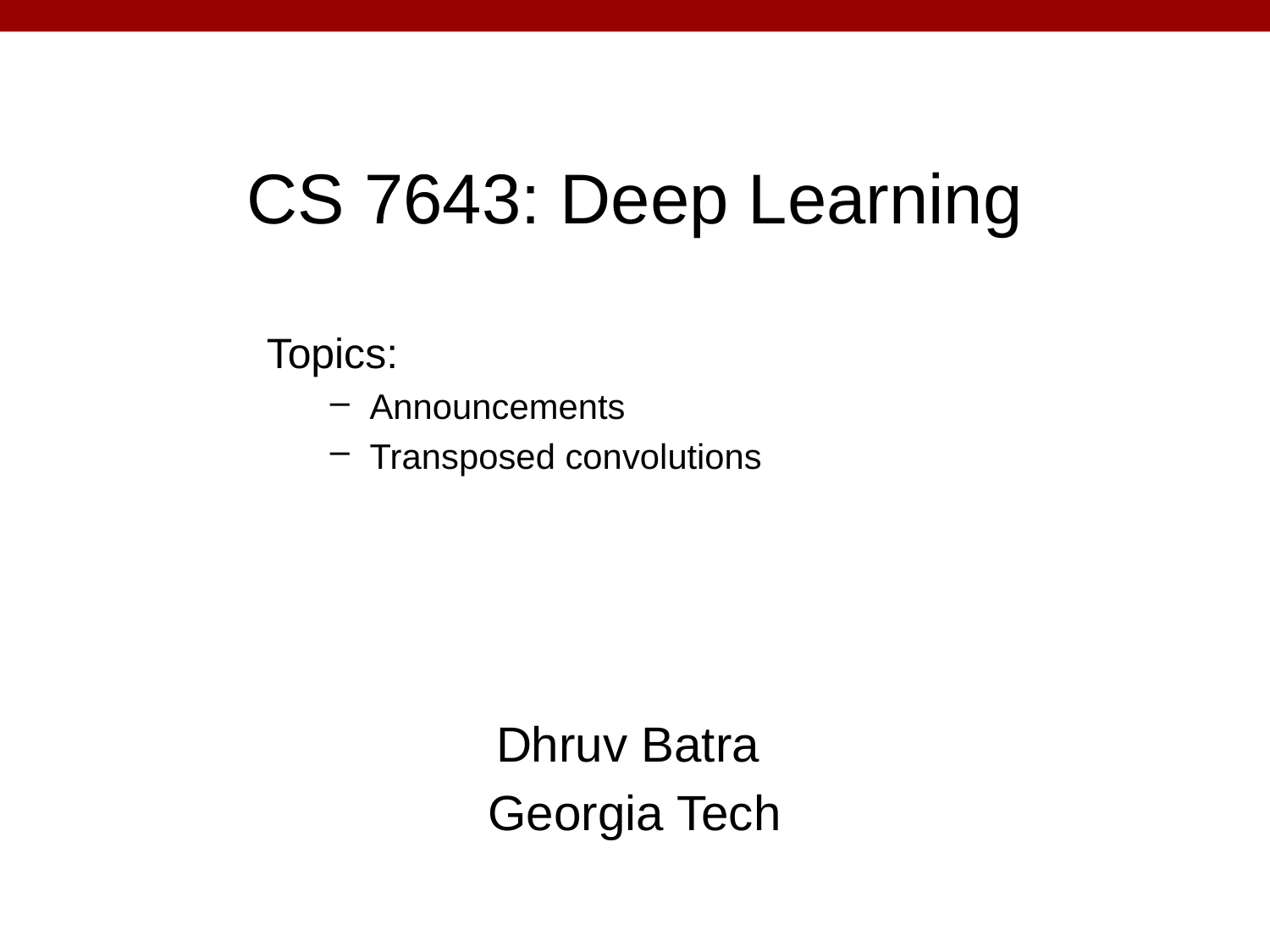

# CS 7643: Deep Learning
Topics:
Announcements
Transposed convolutions

Dhruv Batra
Georgia Tech